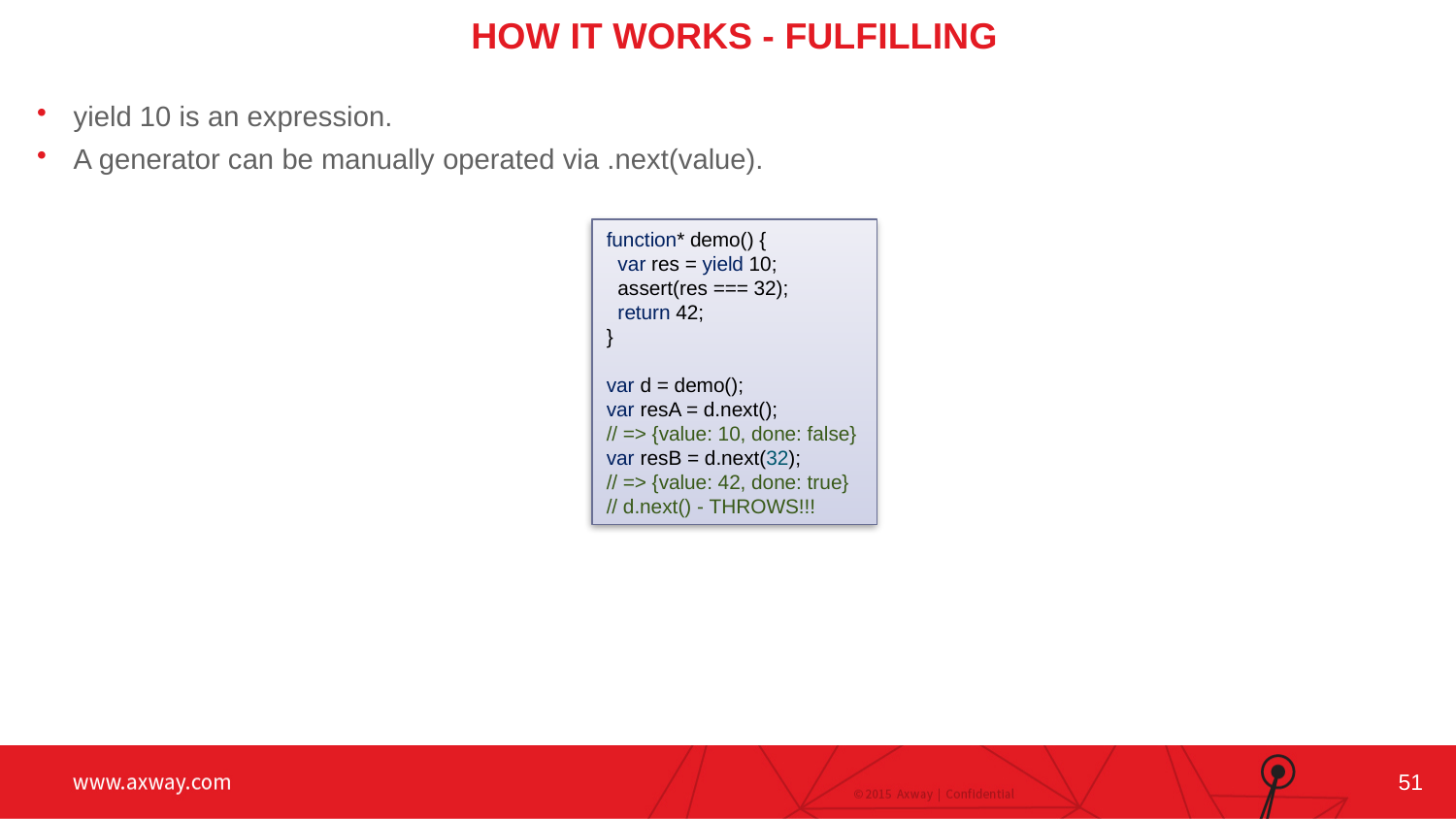

HOW IT WORKS - FULFILLING
yield 10 is an expression.
A generator can be manually operated via .next(value).

function* demo() {
  var res = yield 10;
  assert(res === 32);
  return 42;
}

var d = demo();
var resA = d.next();
// => {value: 10, done: false}
var resB = d.next(32);
// => {value: 42, done: true}
// d.next() - THROWS!!!
Changing the Full-Width Photo:
Ideally new photo is 10” wide x 5” high
(this will fill the entire slide, minus bar)
Double click on photo
Right click on photo
Select “Change Picture” from menu
51